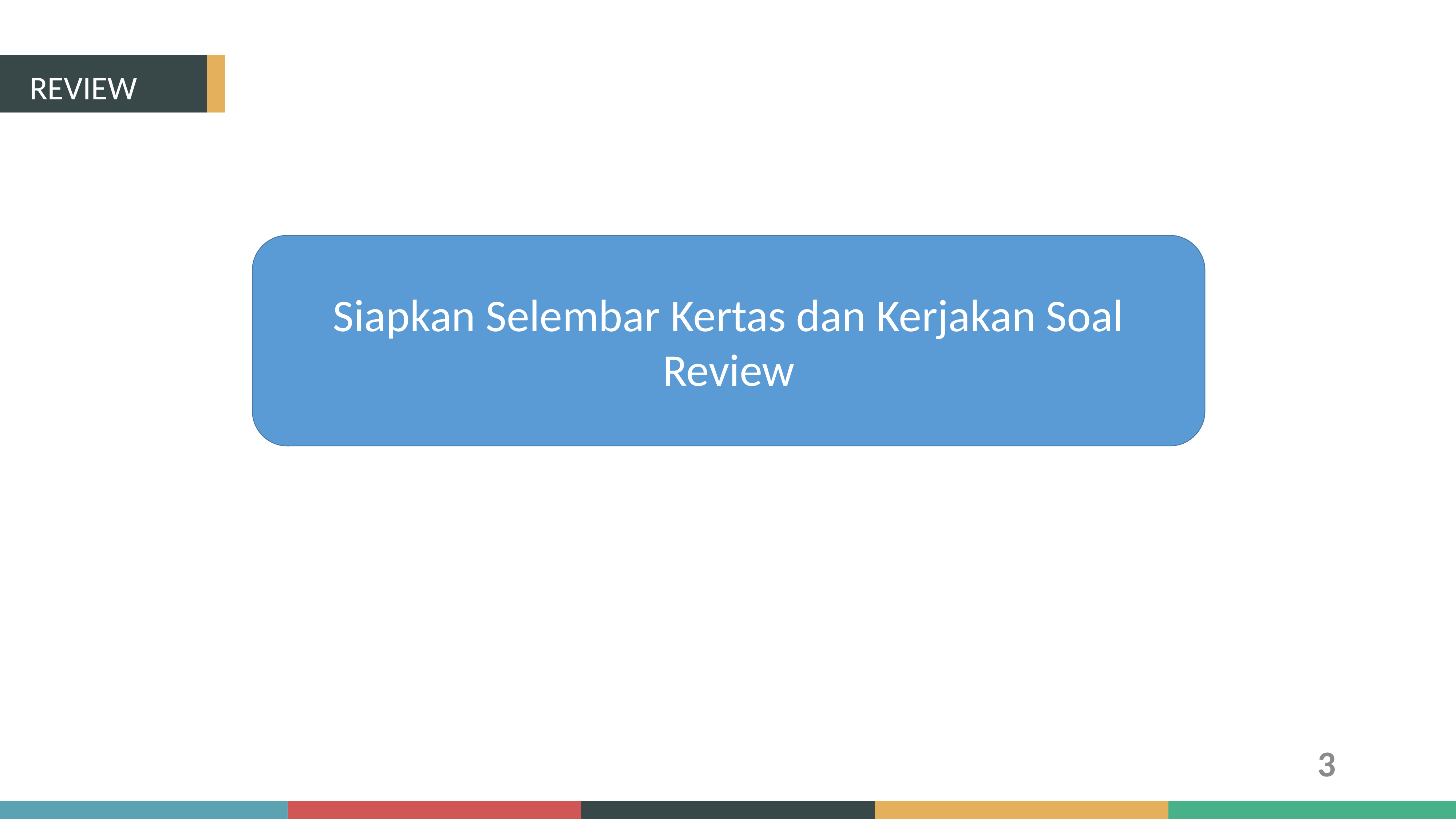

REVIEW
Siapkan Selembar Kertas dan Kerjakan Soal Review
HASIL& LUARAN
3